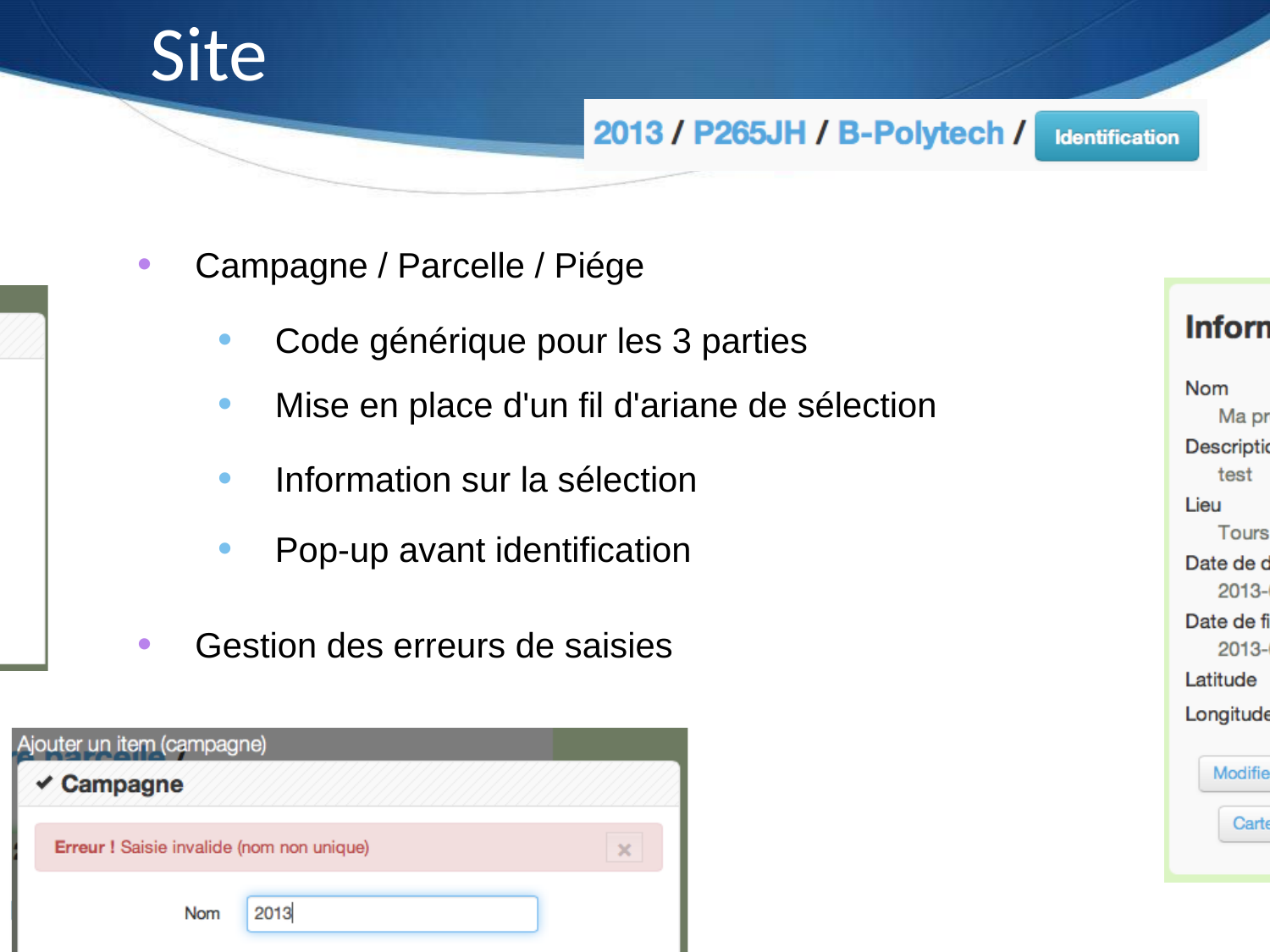

# Site

  Campagne / Parcelle / Piége

  Code générique pour les 3 parties
  Mise en place d'un fil d'ariane de sélection
  Information sur la sélection
  Pop-up avant identification
  Gestion des erreurs de saisies